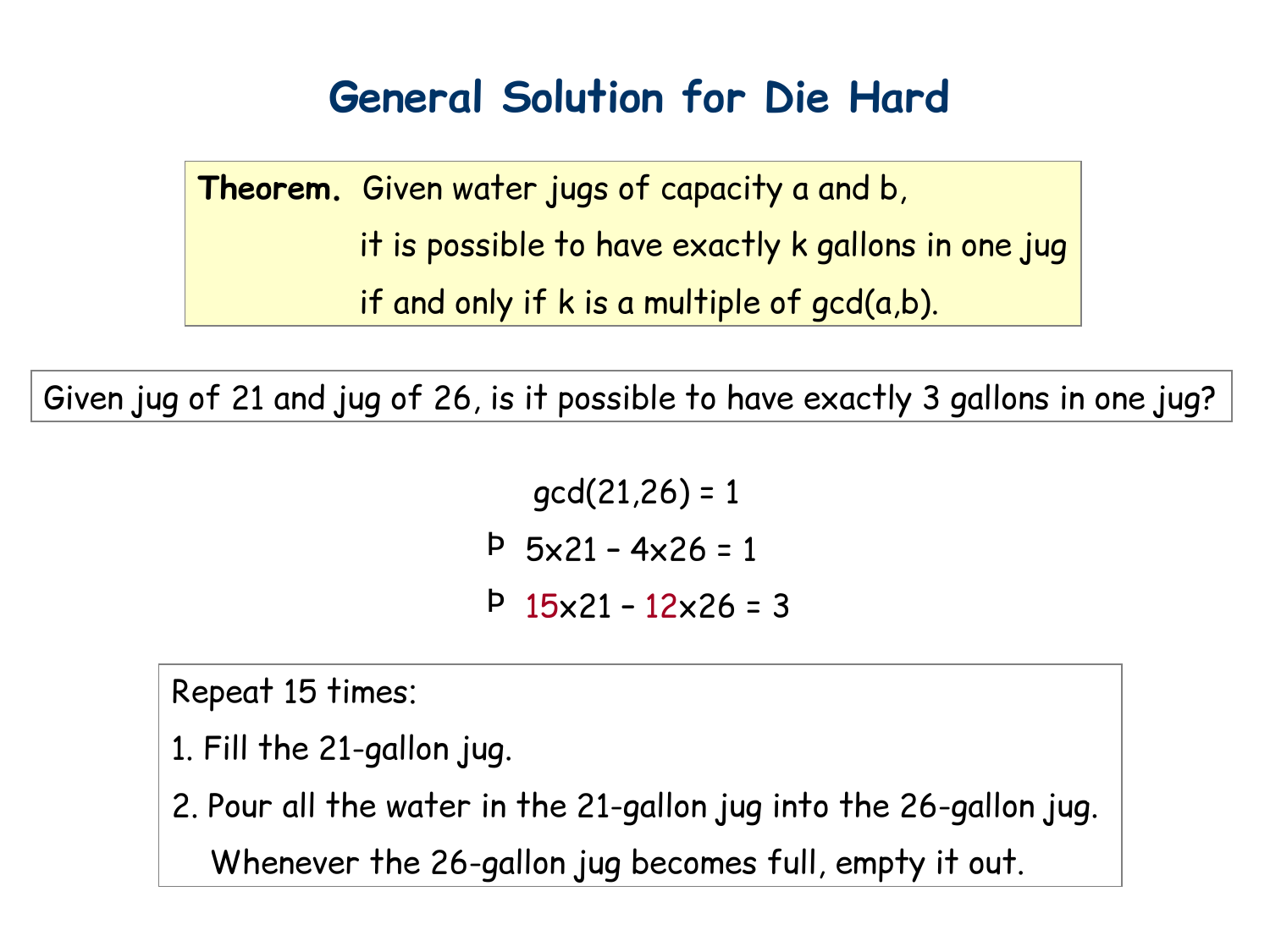

General Solution for Die Hard
Theorem.  Given water jugs of capacity a and b,
                 it is possible to have exactly k gallons in one jug
                 if and only if k is a multiple of gcd(a,b).
Given jug of 21 and jug of 26, is it possible to have exactly 3 gallons in one jug?
     gcd(21,26) = 1
 5x21 – 4x26 = 1
 15x21 – 12x26 = 3
Repeat 15 times:
1. Fill the 21-gallon jug.
2. Pour all the water in the 21-gallon jug into the 26-gallon jug.
    Whenever the 26-gallon jug becomes full, empty it out.